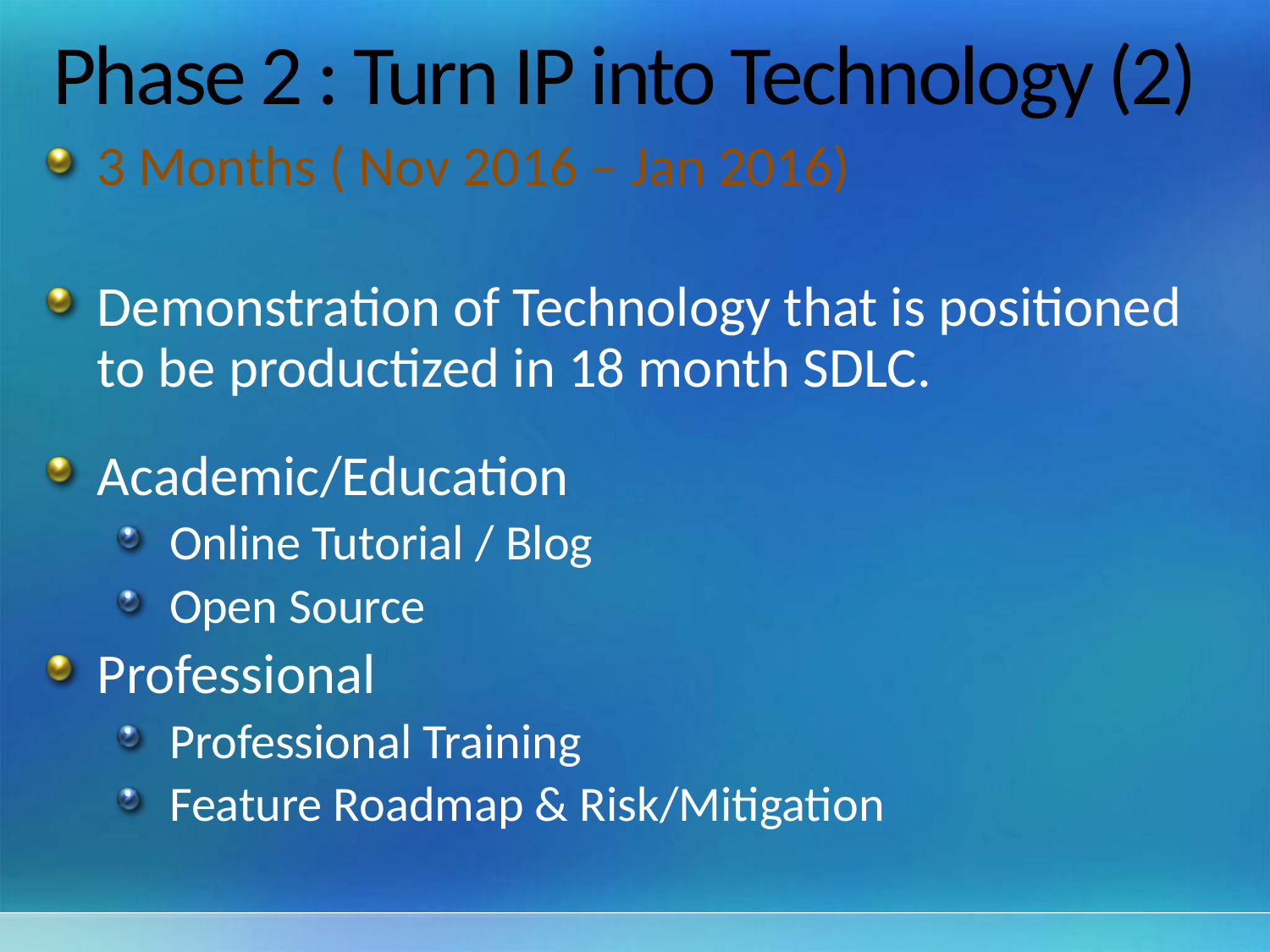

# Phase 2 : Turn IP into Technology (2)
3 Months ( Nov 2016 – Jan 2016)
Demonstration of Technology that is positioned to be productized in 18 month SDLC.

Academic/Education
Online Tutorial / Blog
Open Source
Professional
Professional Training
Feature Roadmap & Risk/Mitigation